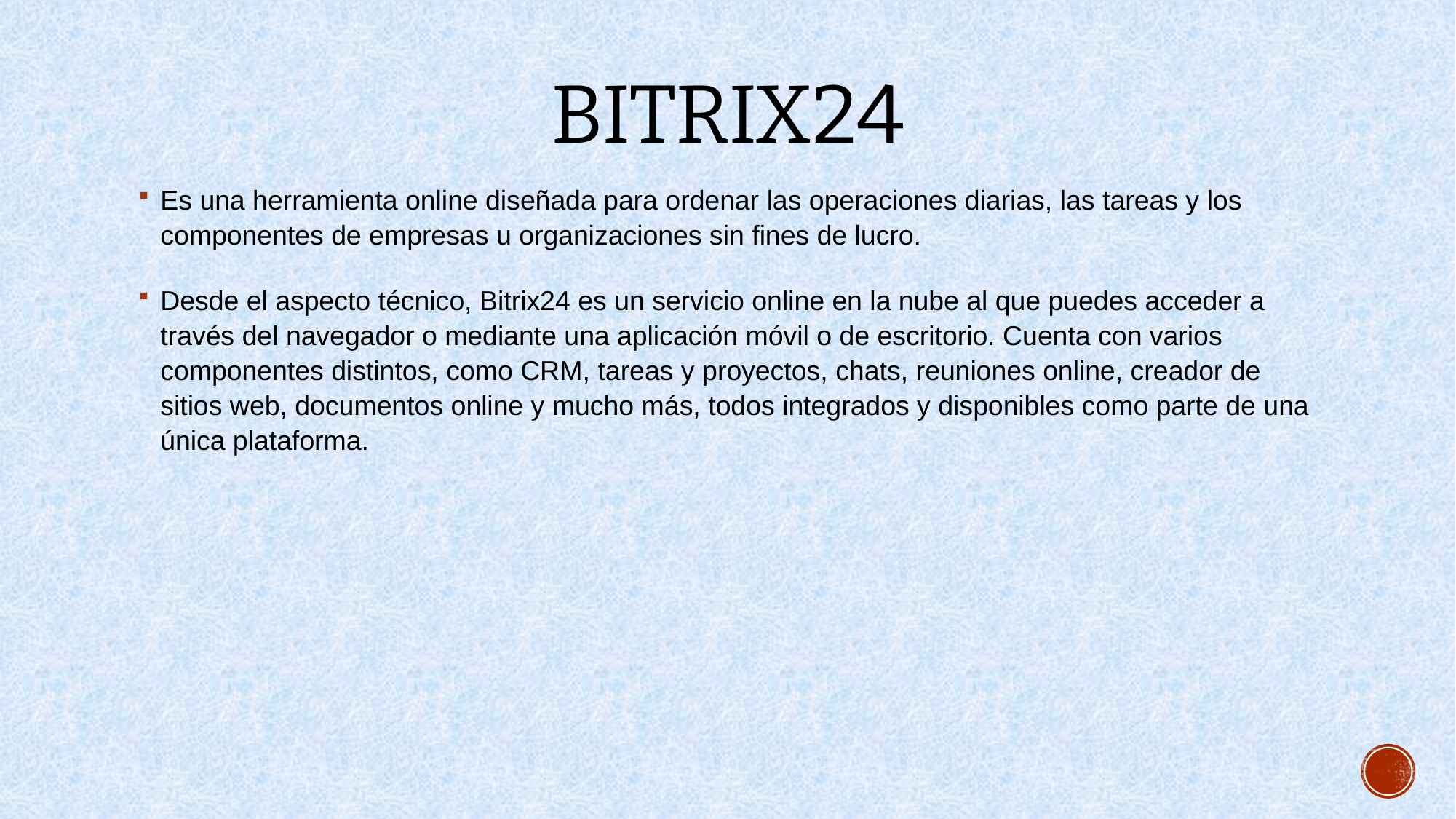

# Bitrix24
Es una herramienta online diseñada para ordenar las operaciones diarias, las tareas y los componentes de empresas u organizaciones sin fines de lucro.
Desde el aspecto técnico, Bitrix24 es un servicio online en la nube al que puedes acceder a través del navegador o mediante una aplicación móvil o de escritorio. Cuenta con varios componentes distintos, como CRM, tareas y proyectos, chats, reuniones online, creador de sitios web, documentos online y mucho más, todos integrados y disponibles como parte de una única plataforma.